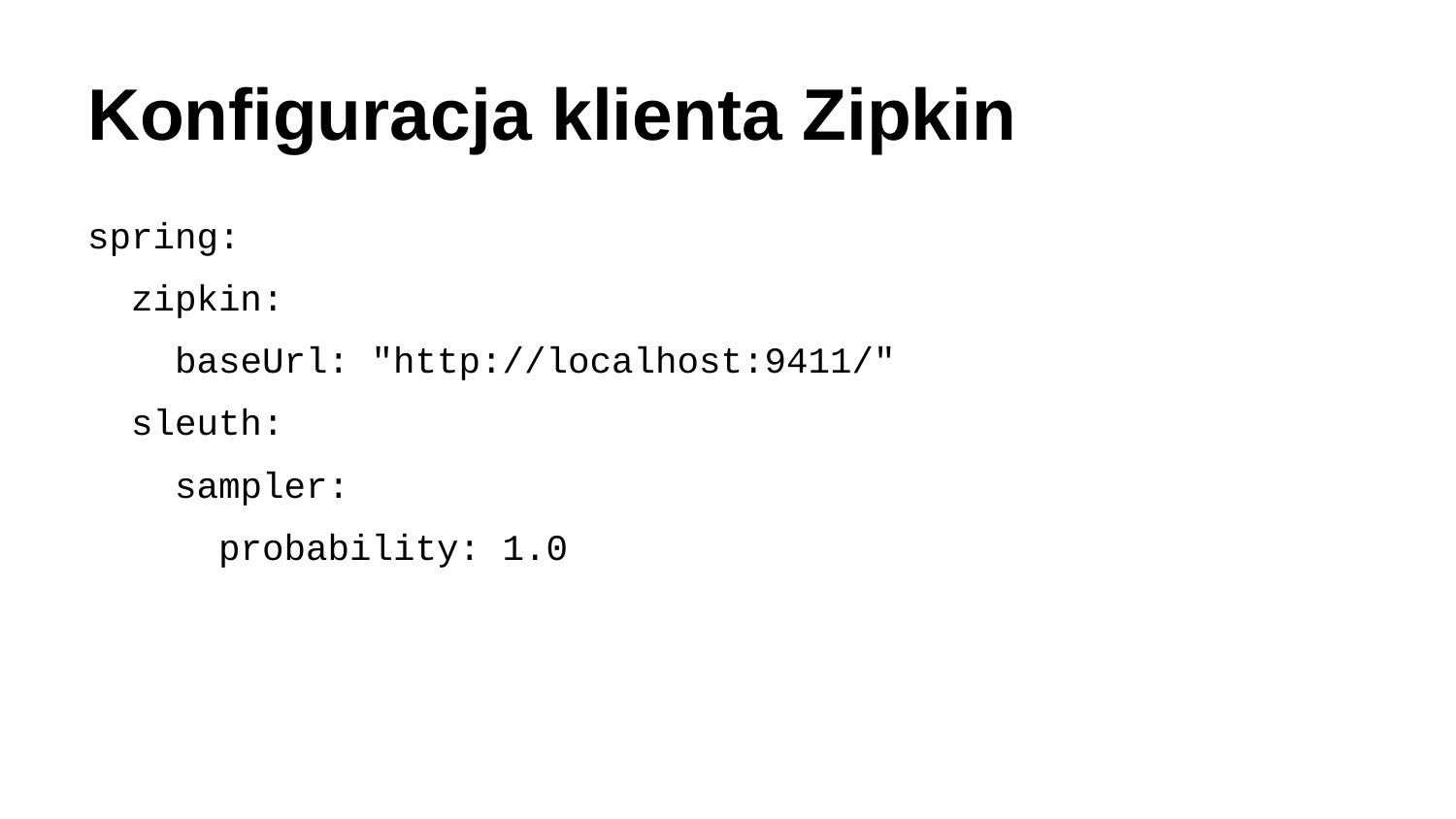

# Konfiguracja klienta Zipkin
spring:
  zipkin:
    baseUrl: "http://localhost:9411/"
  sleuth:
    sampler:
      probability: 1.0